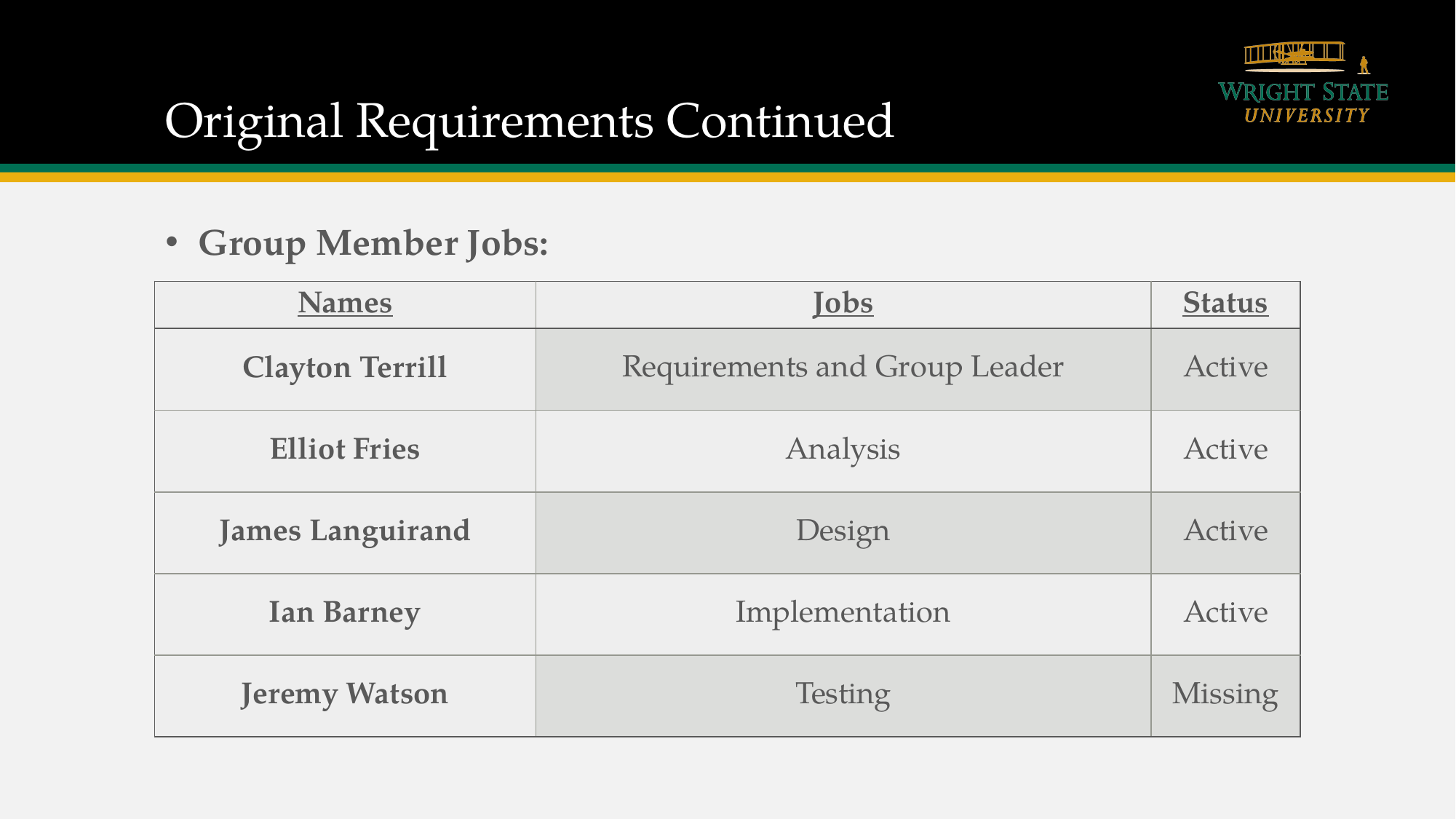

# Original Requirements Continued
Group Member Jobs:

| Names | Jobs | Status |
| --- | --- | --- |
| Clayton Terrill | Requirements and Group Leader | Active |
| Elliot Fries | Analysis | Active |
| James Languirand | Design | Active |
| Ian Barney | Implementation | Active |
| Jeremy Watson | Testing | Missing |